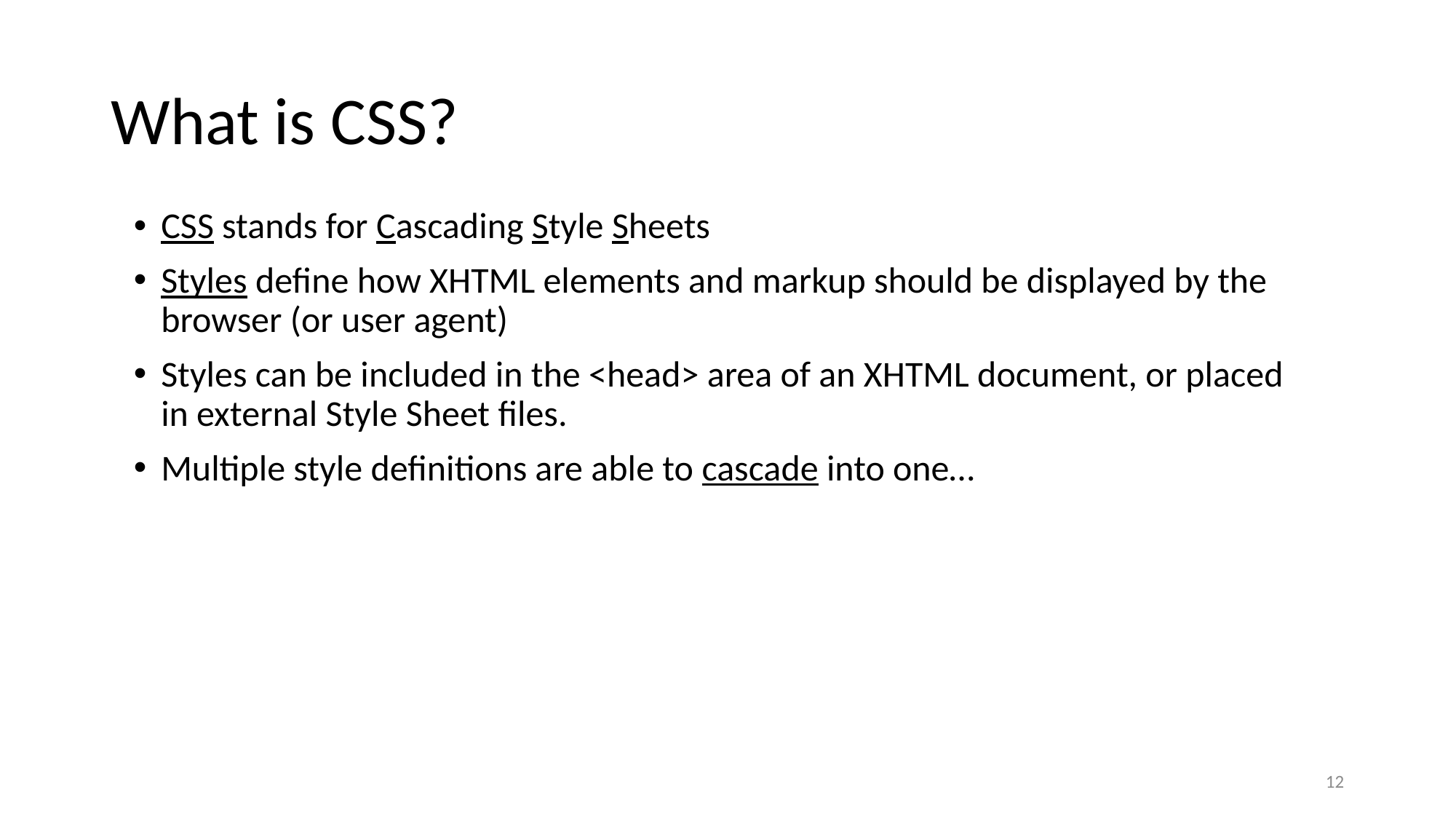

# What is CSS?
CSS stands for Cascading Style Sheets
Styles define how XHTML elements and markup should be displayed by the browser (or user agent)
Styles can be included in the <head> area of an XHTML document, or placed in external Style Sheet files.
Multiple style definitions are able to cascade into one…

12